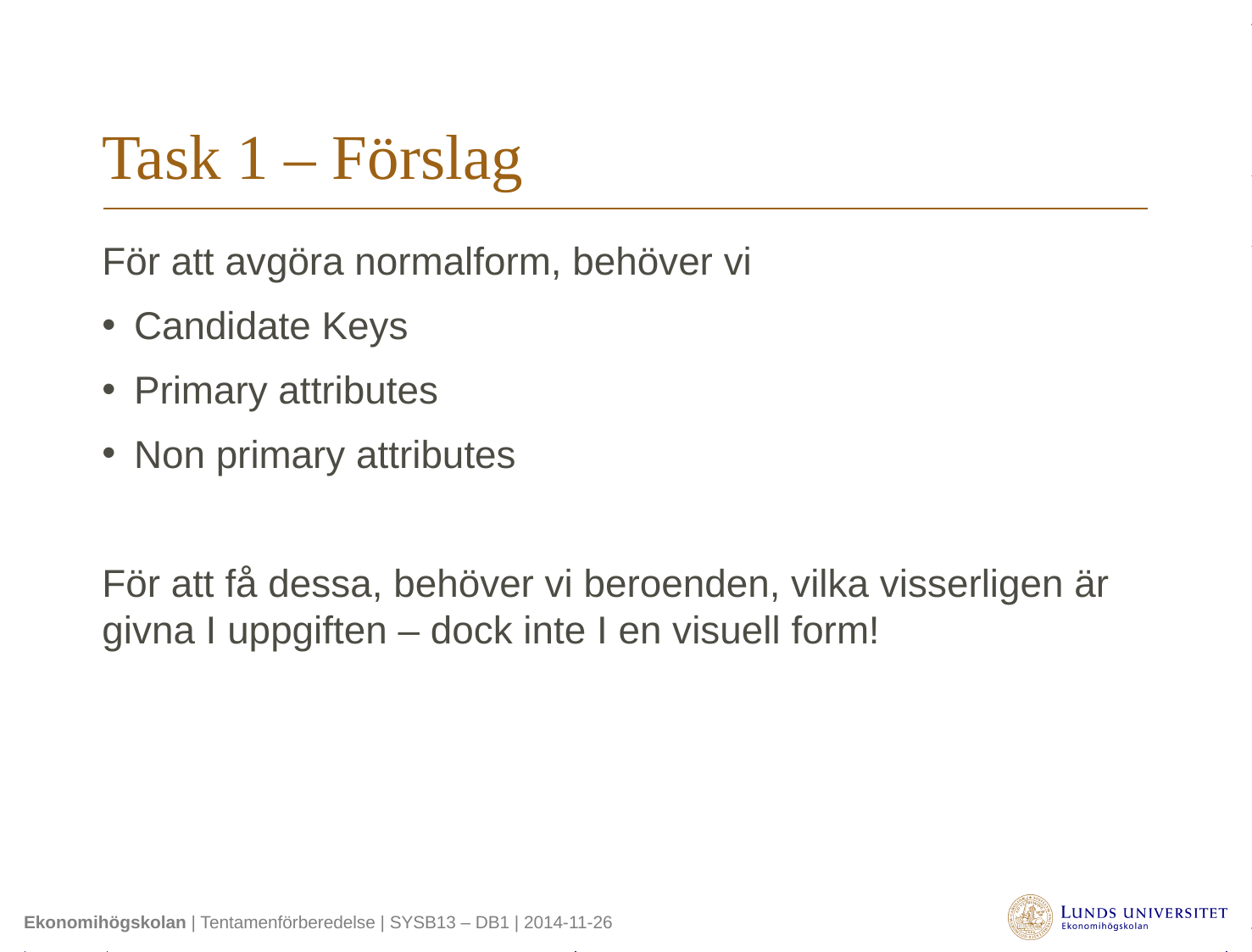

# Task 1 – Förslag
För att avgöra normalform, behöver vi
Candidate Keys
Primary attributes
Non primary attributes

För att få dessa, behöver vi beroenden, vilka visserligen är givna I uppgiften – dock inte I en visuell form!